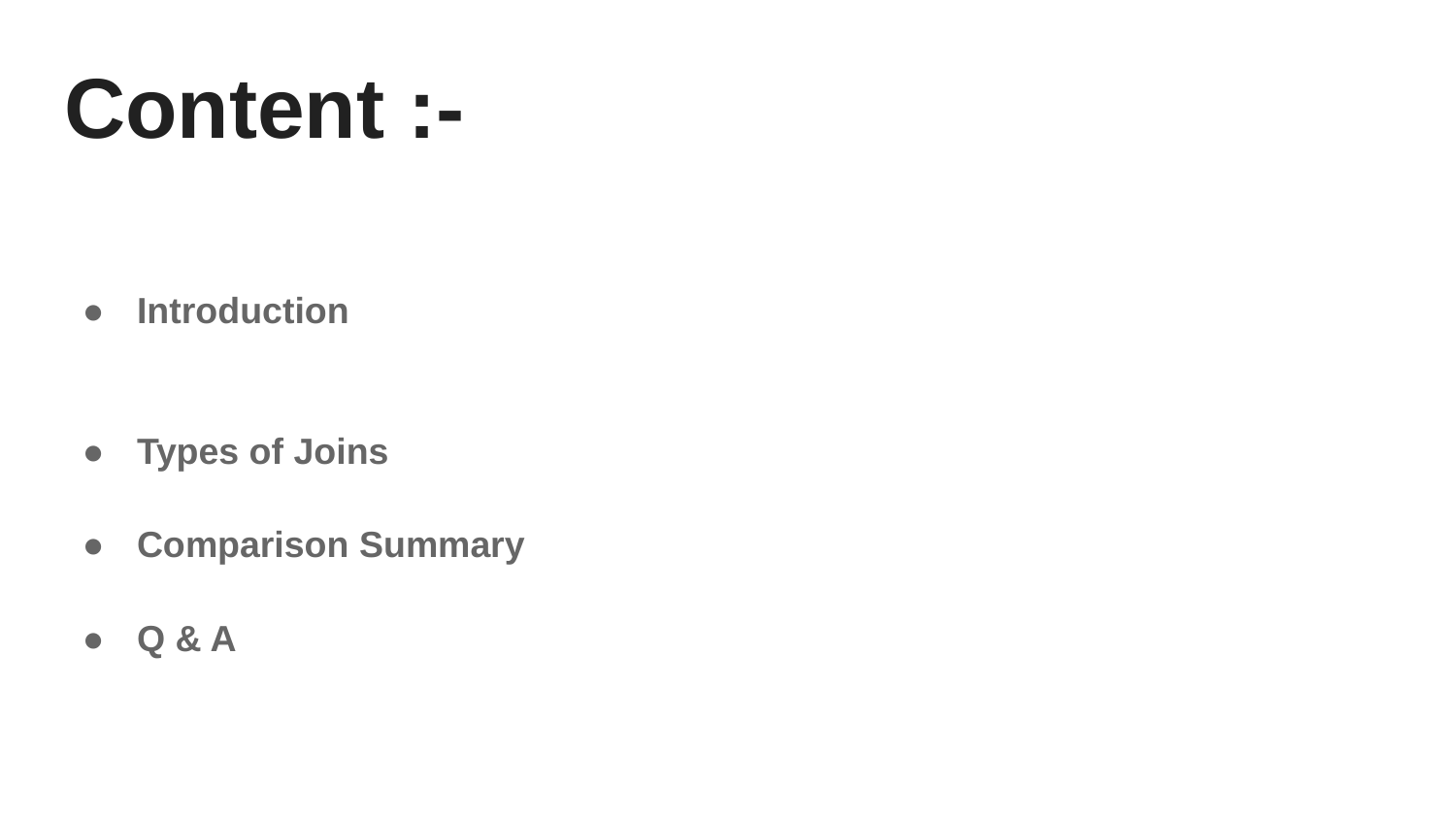

# Content :-
Introduction
Types of Joins
Comparison Summary
Q & A